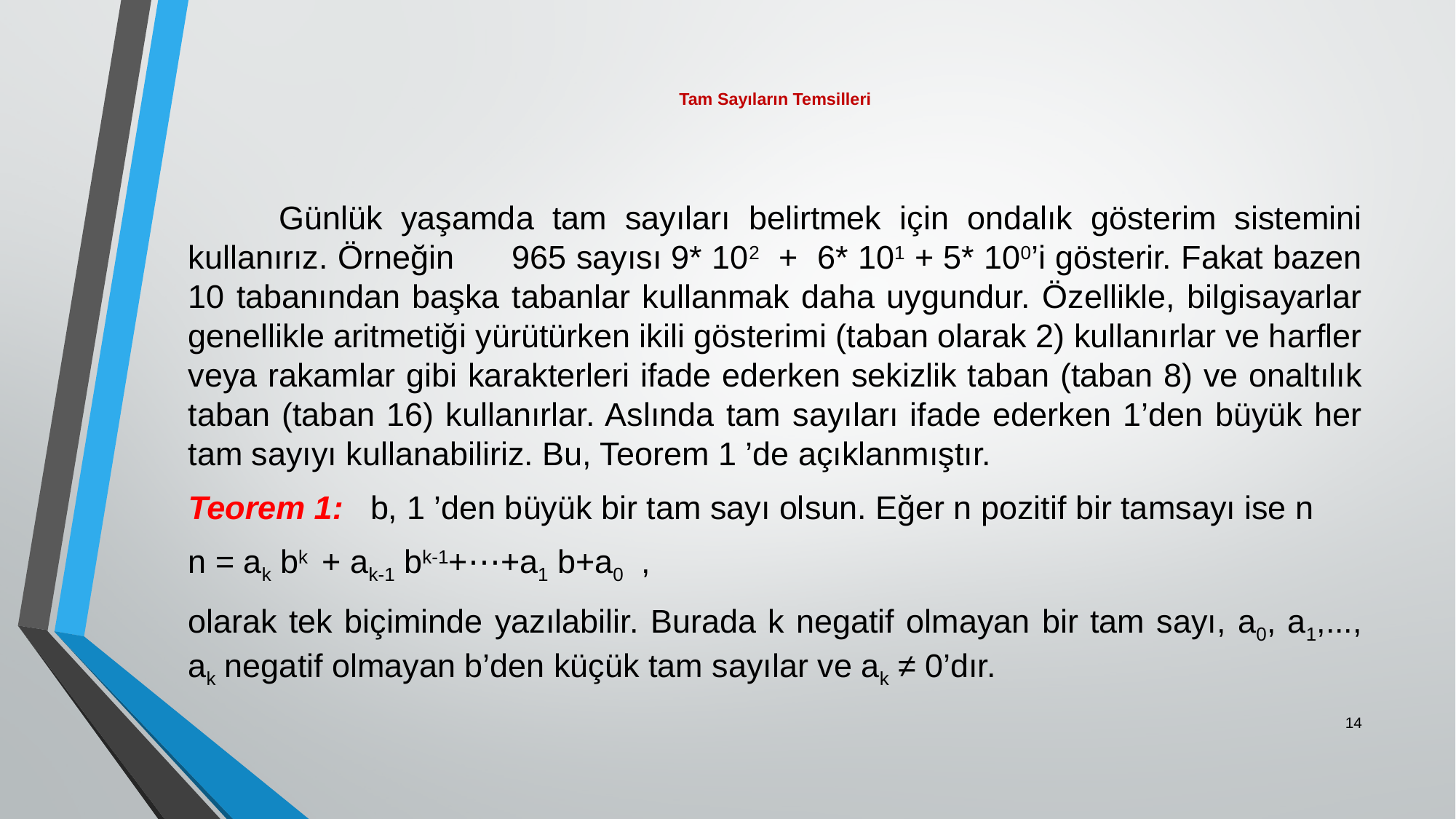

# Tam Sayıların Temsilleri
     Günlük yaşamda tam sayıları belirtmek için ondalık gösterim sistemini kullanırız. Örneğin      965 sayısı 9* 102  +  6* 101 + 5* 100’i gösterir. Fakat bazen 10 tabanından başka tabanlar kullanmak daha uygundur. Özellikle, bilgisayarlar genellikle aritmetiği yürütürken ikili gösterimi (taban olarak 2) kullanırlar ve harfler veya rakamlar gibi karakterleri ifade ederken sekizlik taban (taban 8) ve onaltılık taban (taban 16) kullanırlar. Aslında tam sayıları ifade ederken 1’den büyük her tam sayıyı kullanabiliriz. Bu, Teorem 1 ’de açıklanmıştır.
Teorem 1:   b, 1 ’den büyük bir tam sayı olsun. Eğer n pozitif bir tamsayı ise n
n = ak bk  + ak-1 bk-1+⋯+a1 b+a0  ,
olarak tek biçiminde yazılabilir. Burada k negatif olmayan bir tam sayı, a0, a1,..., ak negatif olmayan b’den küçük tam sayılar ve ak ≠ 0’dır.

14